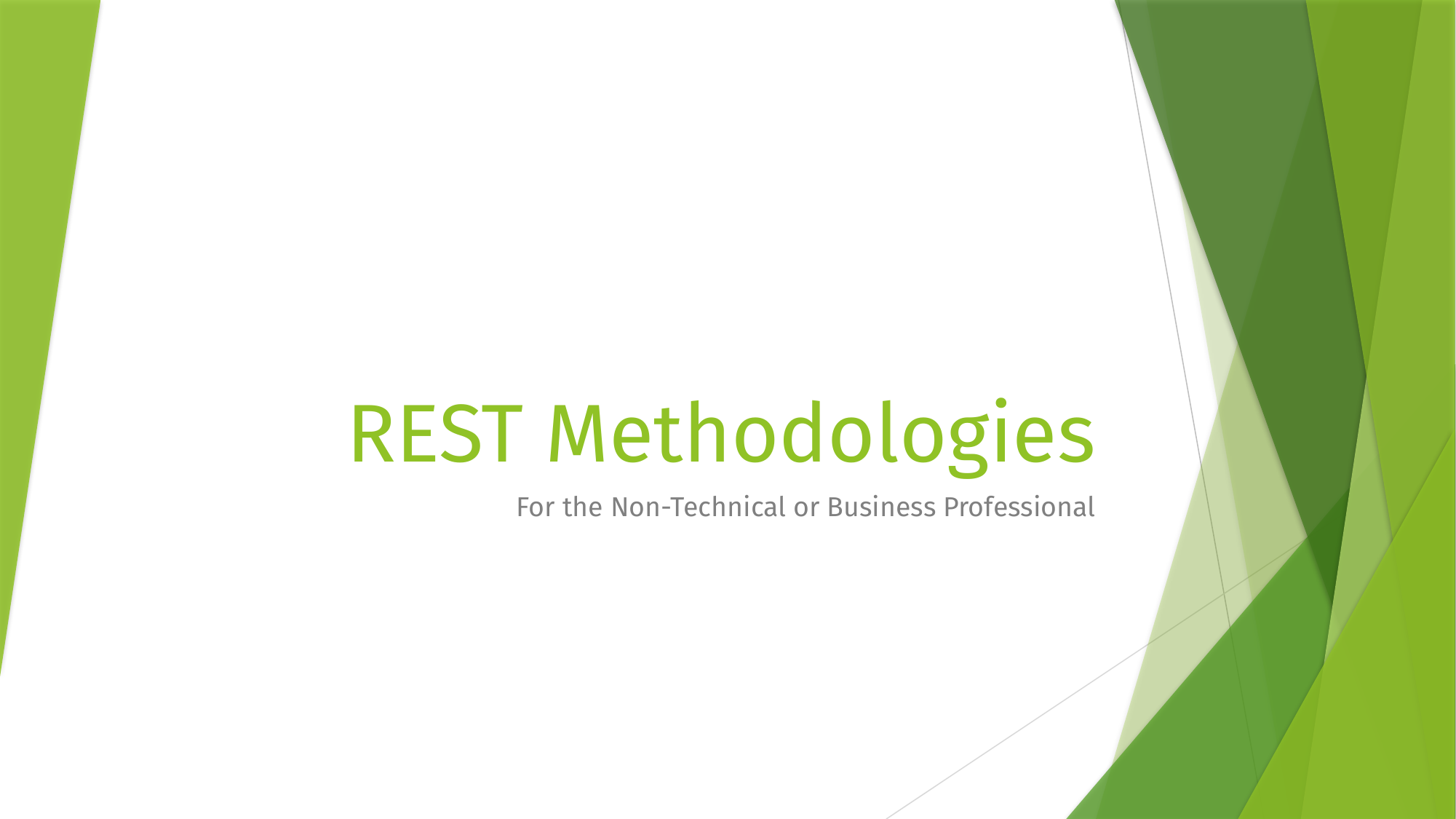

# REST Methodologies
For the Non-Technical or Business Professional